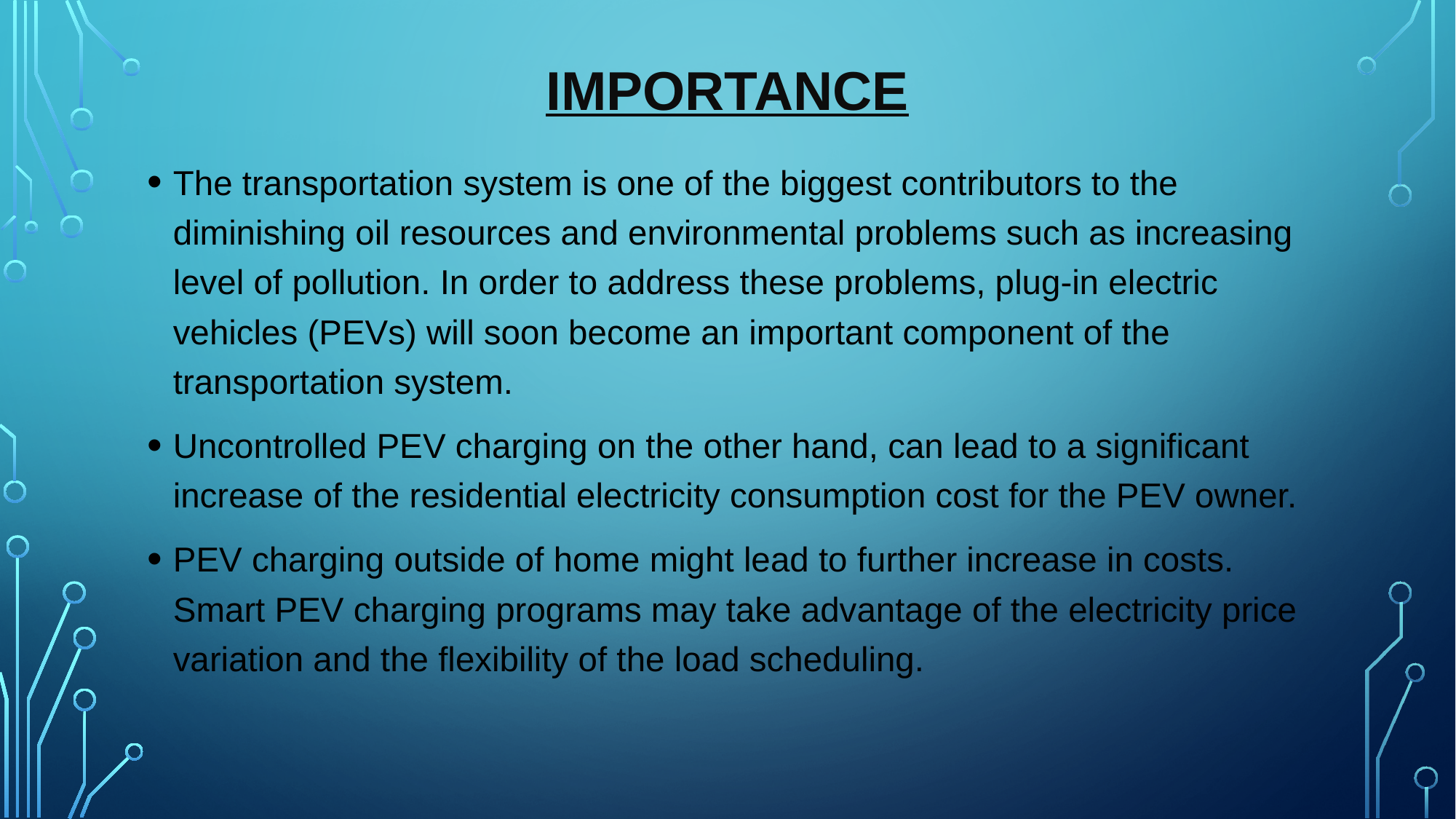

# Importance
The transportation system is one of the biggest contributors to the diminishing oil resources and environmental problems such as increasing level of pollution. In order to address these problems, plug-in electric vehicles (PEVs) will soon become an important component of the transportation system.
Uncontrolled PEV charging on the other hand, can lead to a significant increase of the residential electricity consumption cost for the PEV owner.
PEV charging outside of home might lead to further increase in costs. Smart PEV charging programs may take advantage of the electricity price variation and the flexibility of the load scheduling.